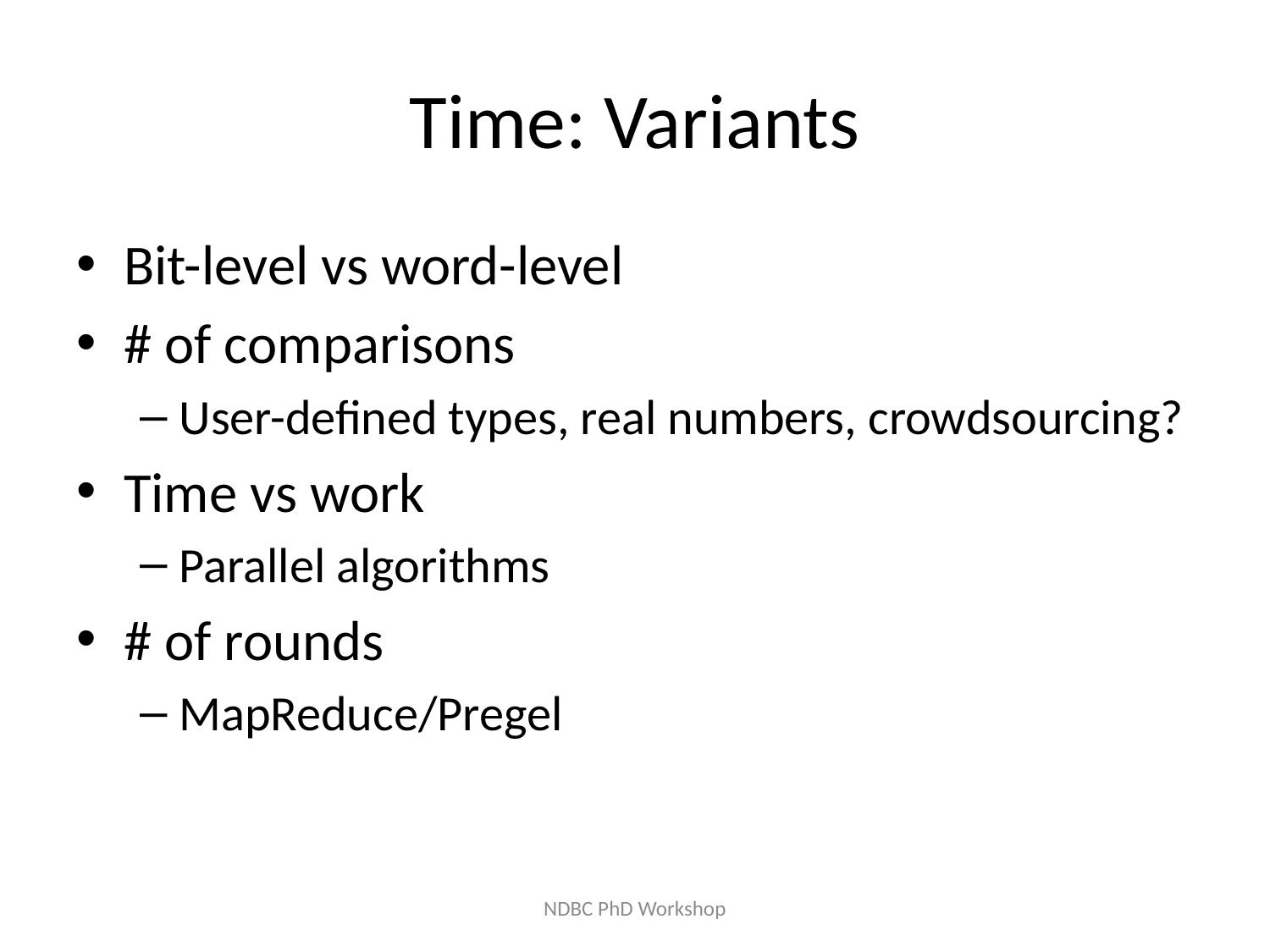

# Time: Variants
Bit-level vs word-level
# of comparisons
User-defined types, real numbers, crowdsourcing?
Time vs work
Parallel algorithms
# of rounds
MapReduce/Pregel

NDBC PhD Workshop